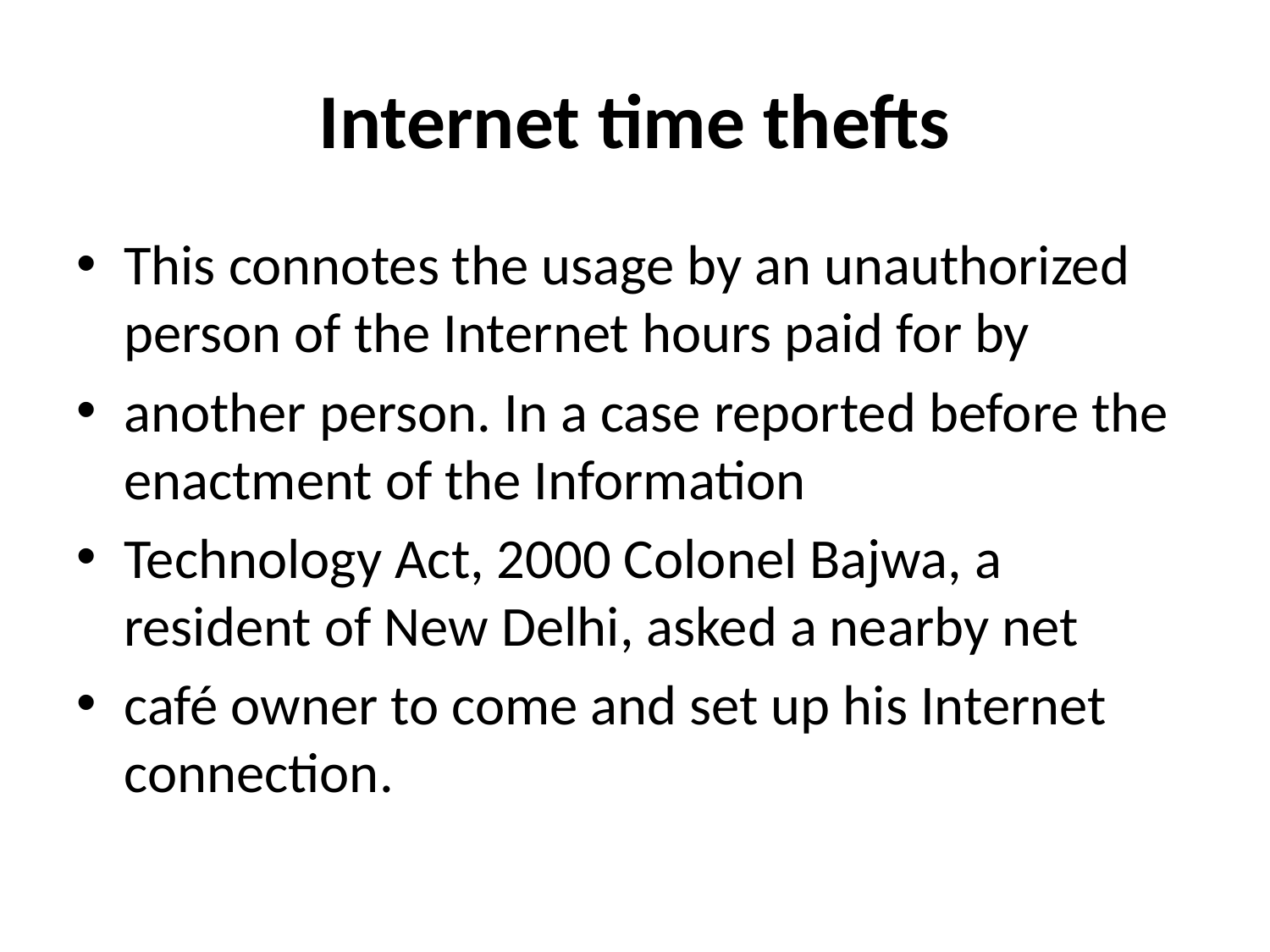

# Internet time thefts
This connotes the usage by an unauthorized person of the Internet hours paid for by
another person. In a case reported before the enactment of the Information
Technology Act, 2000 Colonel Bajwa, a resident of New Delhi, asked a nearby net
café owner to come and set up his Internet connection.